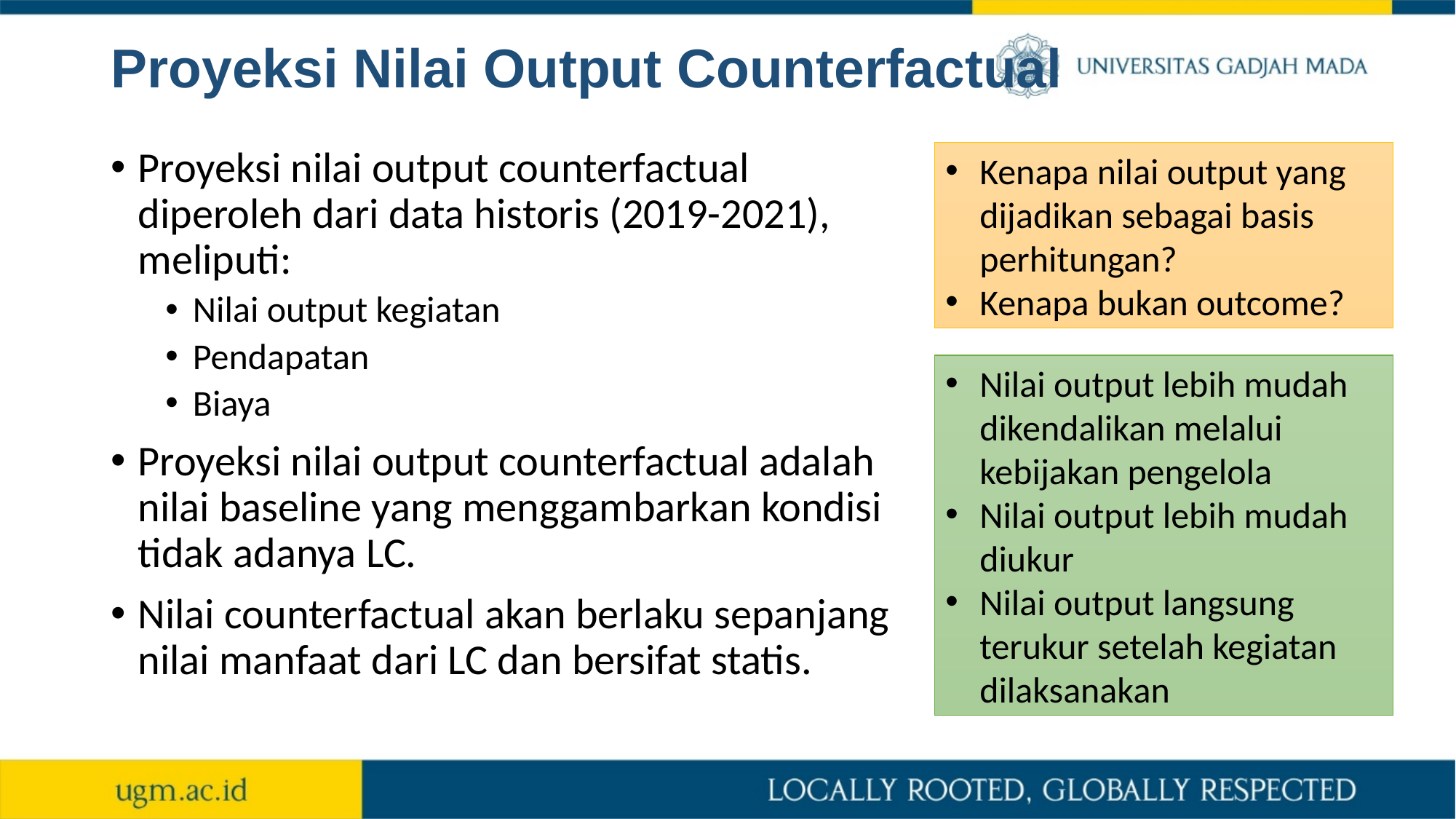

# Proyeksi Nilai Output Counterfactual
Proyeksi nilai output counterfactual diperoleh dari data historis (2019-2021), meliputi:
Nilai output kegiatan
Pendapatan
Biaya
Proyeksi nilai output counterfactual adalah nilai baseline yang menggambarkan kondisi tidak adanya LC.
Nilai counterfactual akan berlaku sepanjang nilai manfaat dari LC dan bersifat statis.
Kenapa nilai output yang dijadikan sebagai basis perhitungan?
Kenapa bukan outcome?
Nilai output lebih mudah dikendalikan melalui kebijakan pengelola
Nilai output lebih mudah diukur
Nilai output langsung terukur setelah kegiatan dilaksanakan